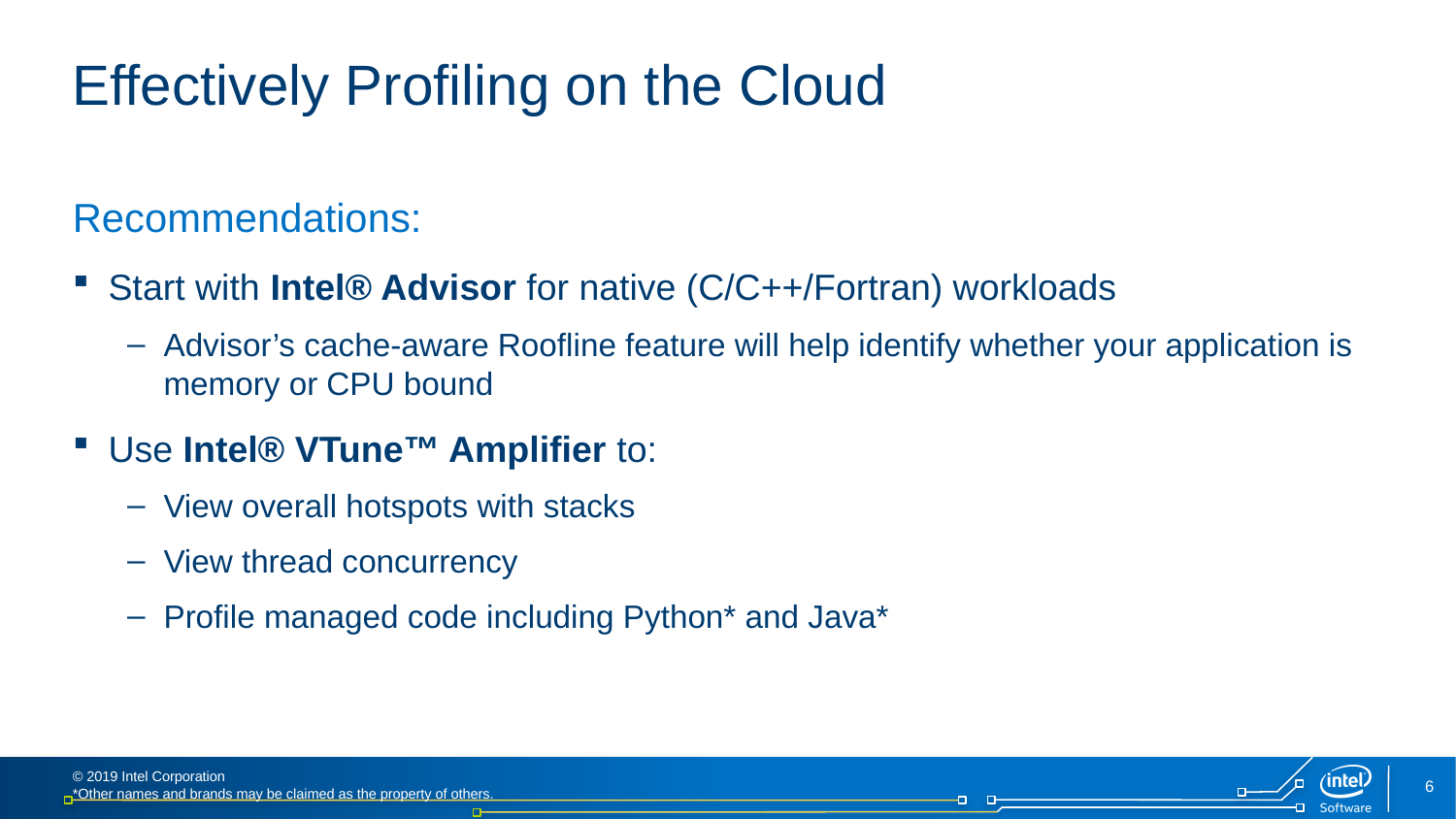

# Effectively Profiling on the Cloud
Recommendations:
Start with Intel® Advisor for native (C/C++/Fortran) workloads
Advisor’s cache-aware Roofline feature will help identify whether your application is memory or CPU bound
Use Intel® VTune™ Amplifier to:
View overall hotspots with stacks
View thread concurrency
Profile managed code including Python* and Java*
6